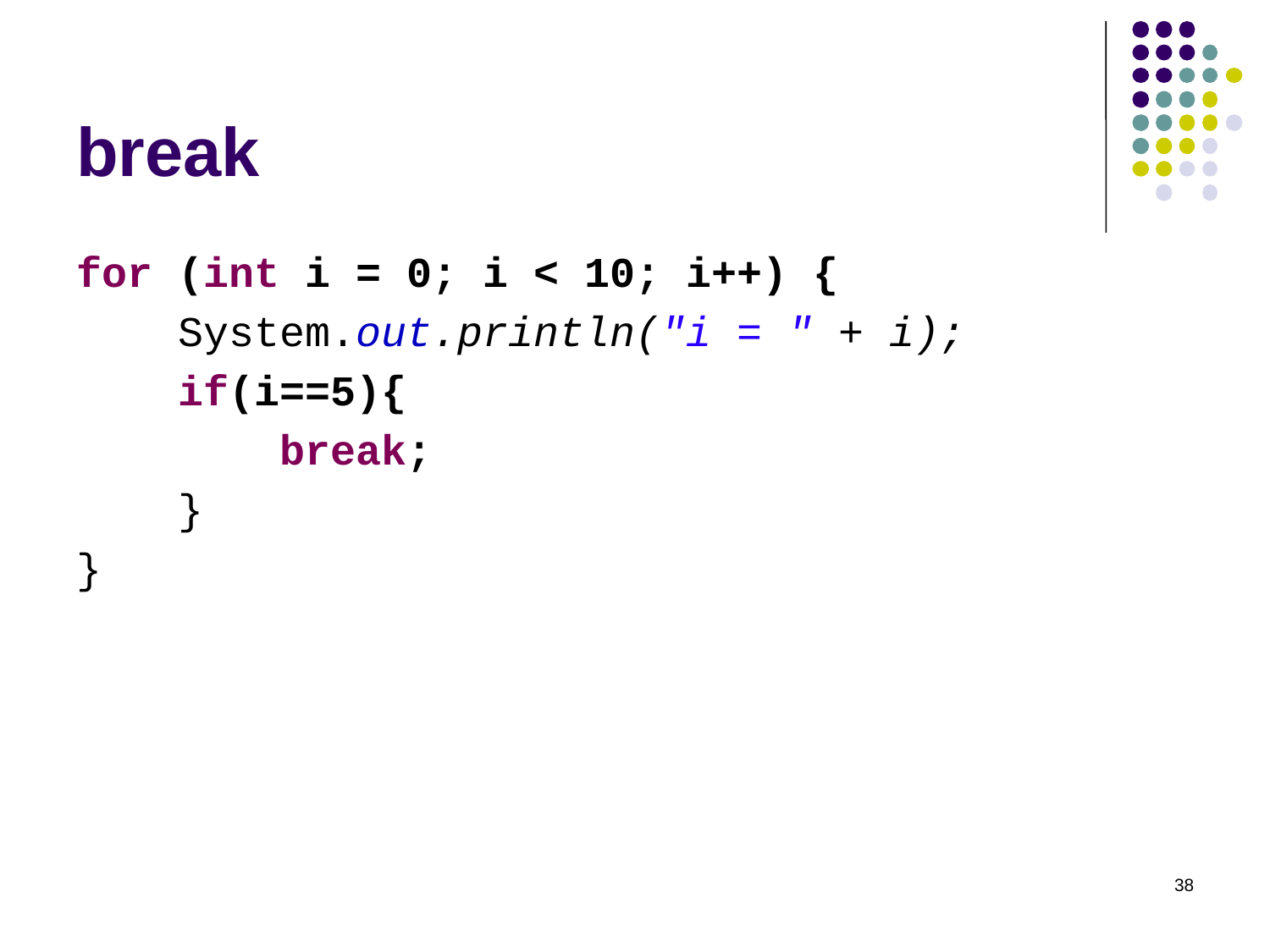

# break
for (int i = 0; i < 10; i++) {
    System.out.println("i = " + i);
    if(i==5){
        break;
    }
}
38